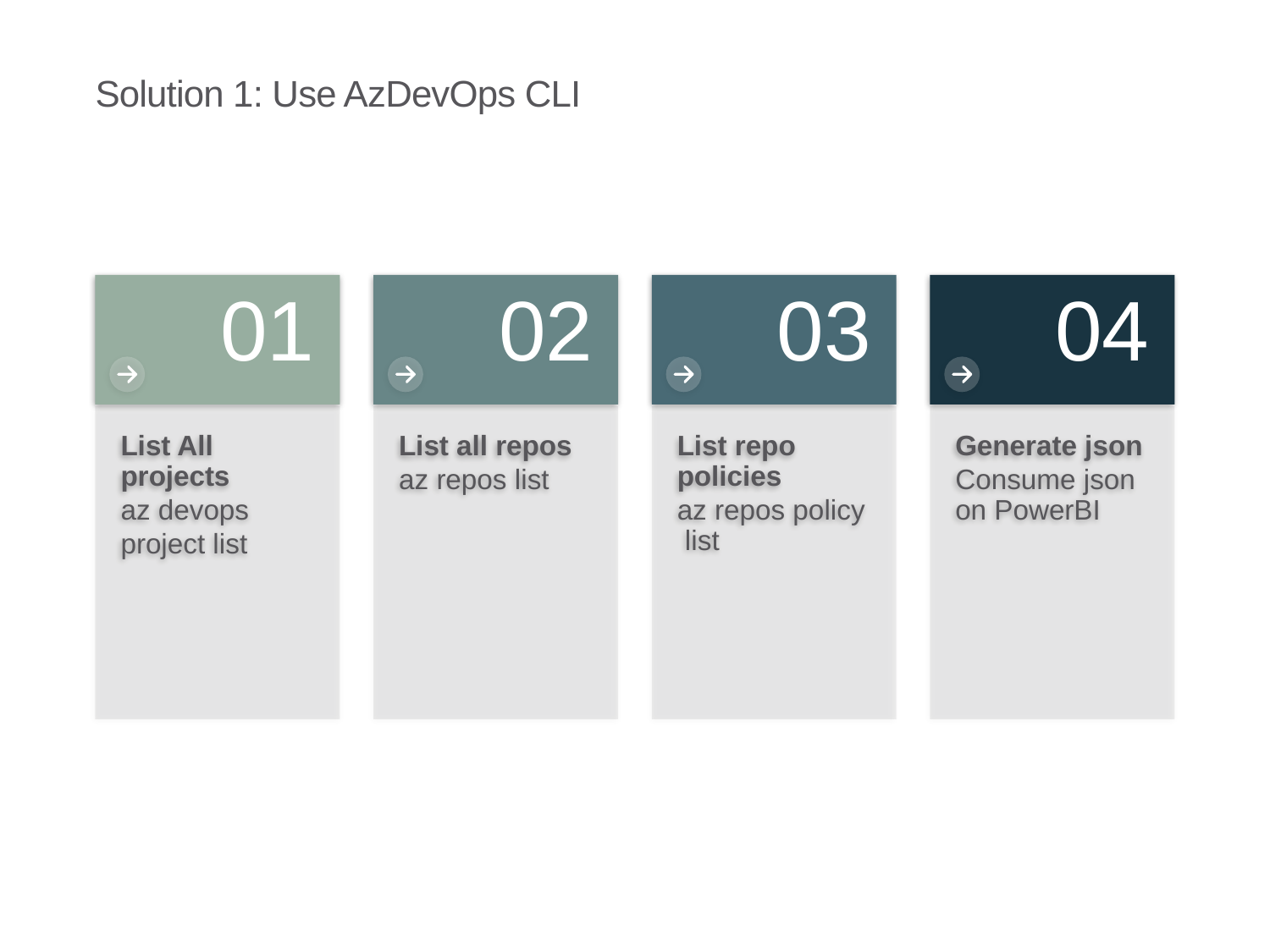

# Solution 1: Use AzDevOps CLI
01
02
03
04

List All projects
az devops
project list

List all repos
az repos list

List repo policies
az repos policy list

Generate json
Consume json on PowerBI